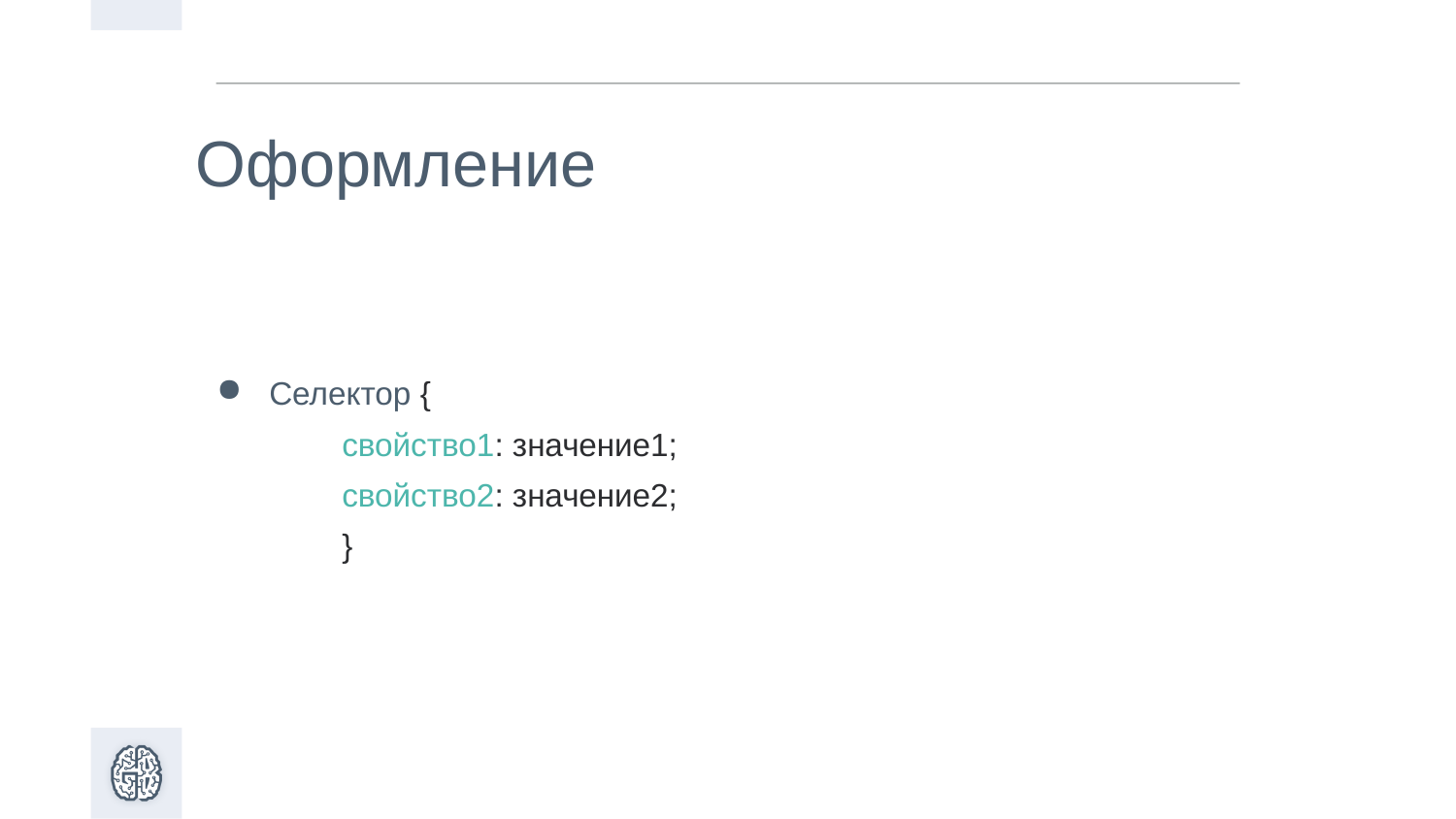

Оформление
Селектор {
свойство1: значение1;
свойство2: значение2;
}